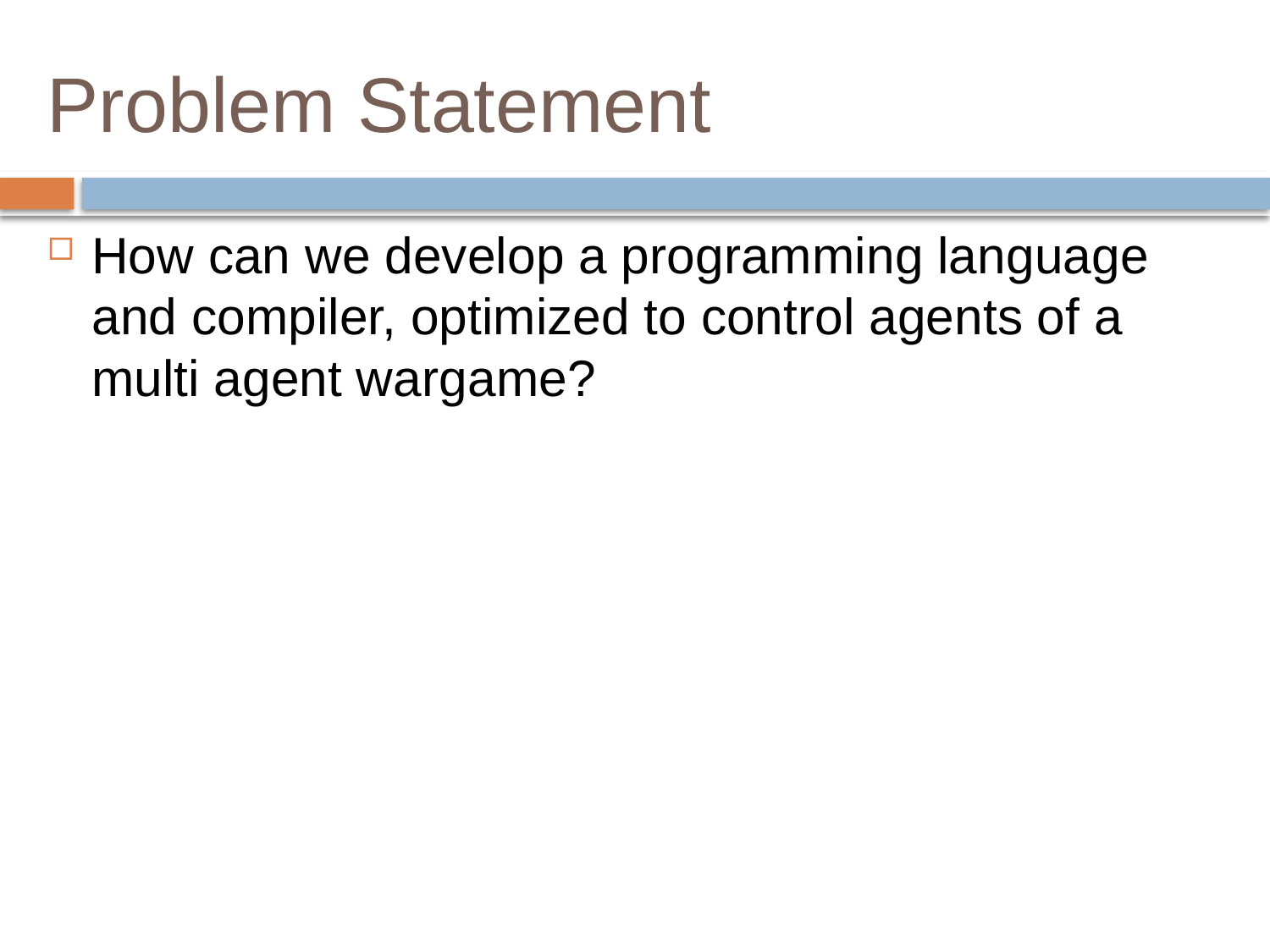

# Problem Statement
How can we develop a programming language and compiler, optimized to control agents of a multi agent wargame?